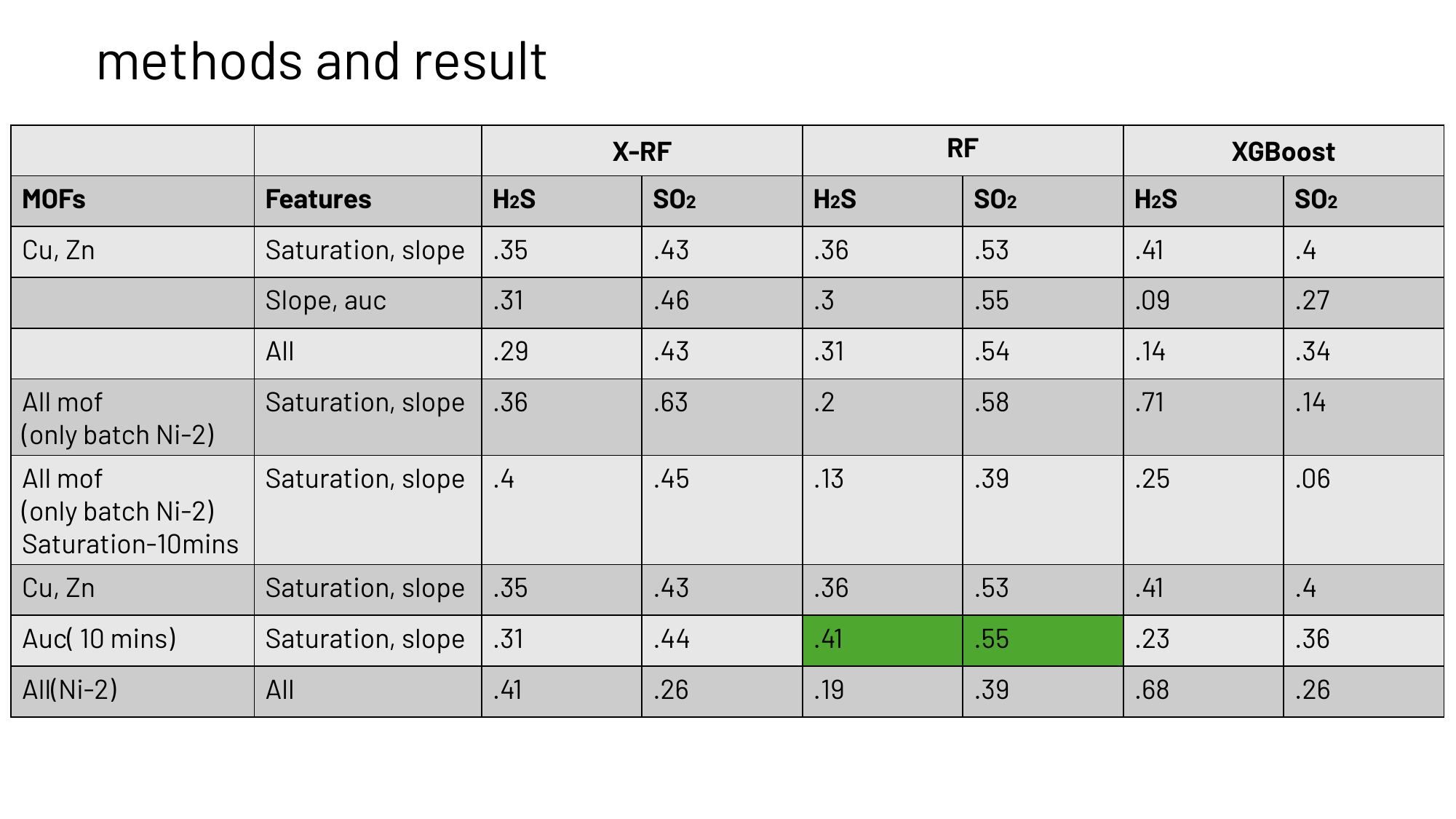

# methods and result
|  |  | X-RF |  | RF |  | XGBoost |  |
| --- | --- | --- | --- | --- | --- | --- | --- |
| MOFs | Features | H2S | SO2 | H2S | SO2 | H2S | SO2 |
| Cu, Zn | Saturation, slope | .35 | .43 | .36 | .53 | .41 | .4 |
|  | Slope, auc | .31 | .46 | .3 | .55 | .09 | .27 |
|  | All | .29 | .43 | .31 | .54 | .14 | .34 |
| All mof (only batch Ni-2) | Saturation, slope | .36 | .63 | .2 | .58 | .71 | .14 |
| All mof (only batch Ni-2) Saturation-10mins | Saturation, slope | .4 | .45 | .13 | .39 | .25 | .06 |
| Cu, Zn | Saturation, slope | .35 | .43 | .36 | .53 | .41 | .4 |
| Auc( 10 mins) | Saturation, slope | .31 | .44 | .41 | .55 | .23 | .36 |
| All(Ni-2) | All | .41 | .26 | .19 | .39 | .68 | .26 |